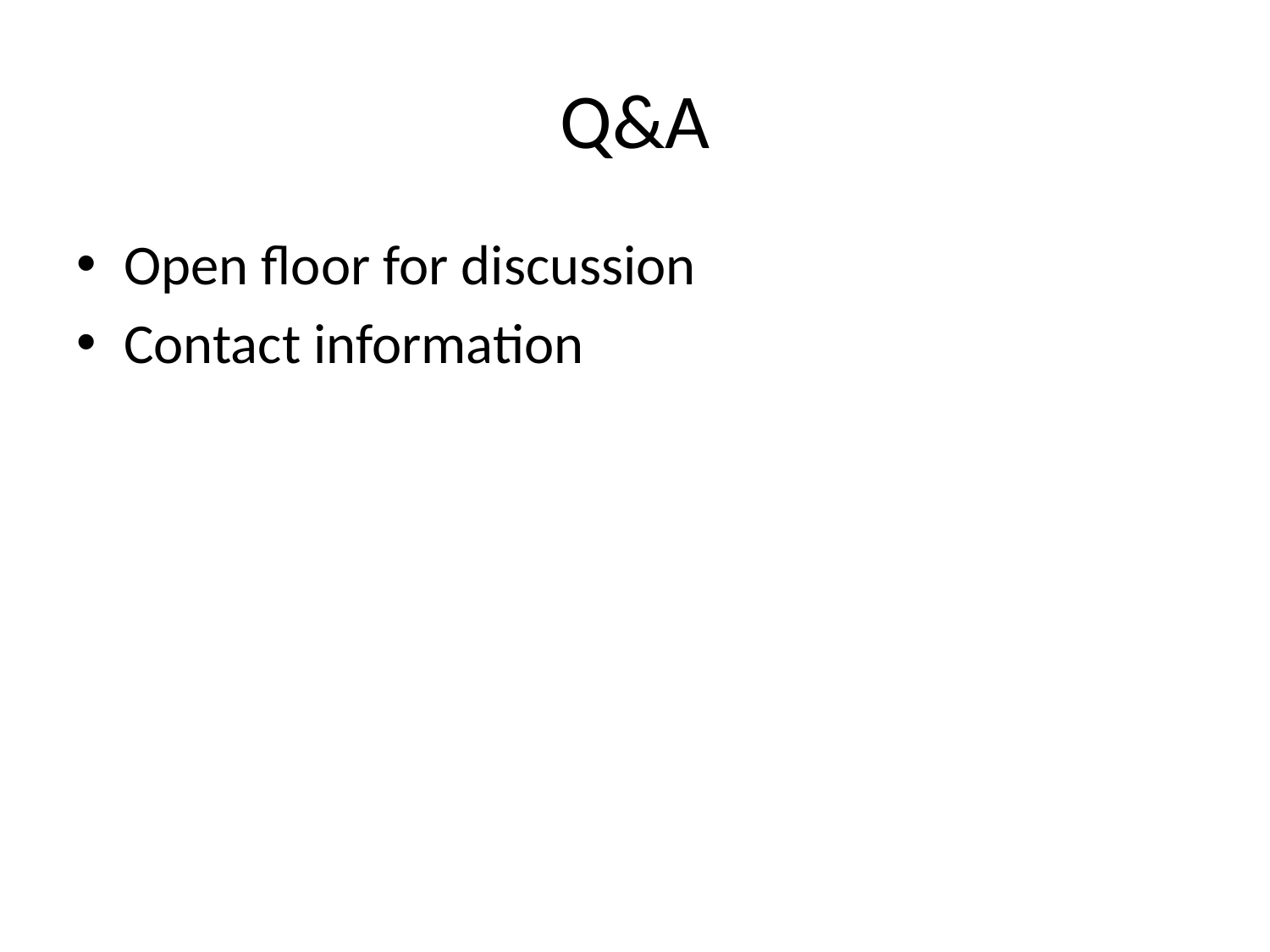

# Q&A
Open floor for discussion
Contact information